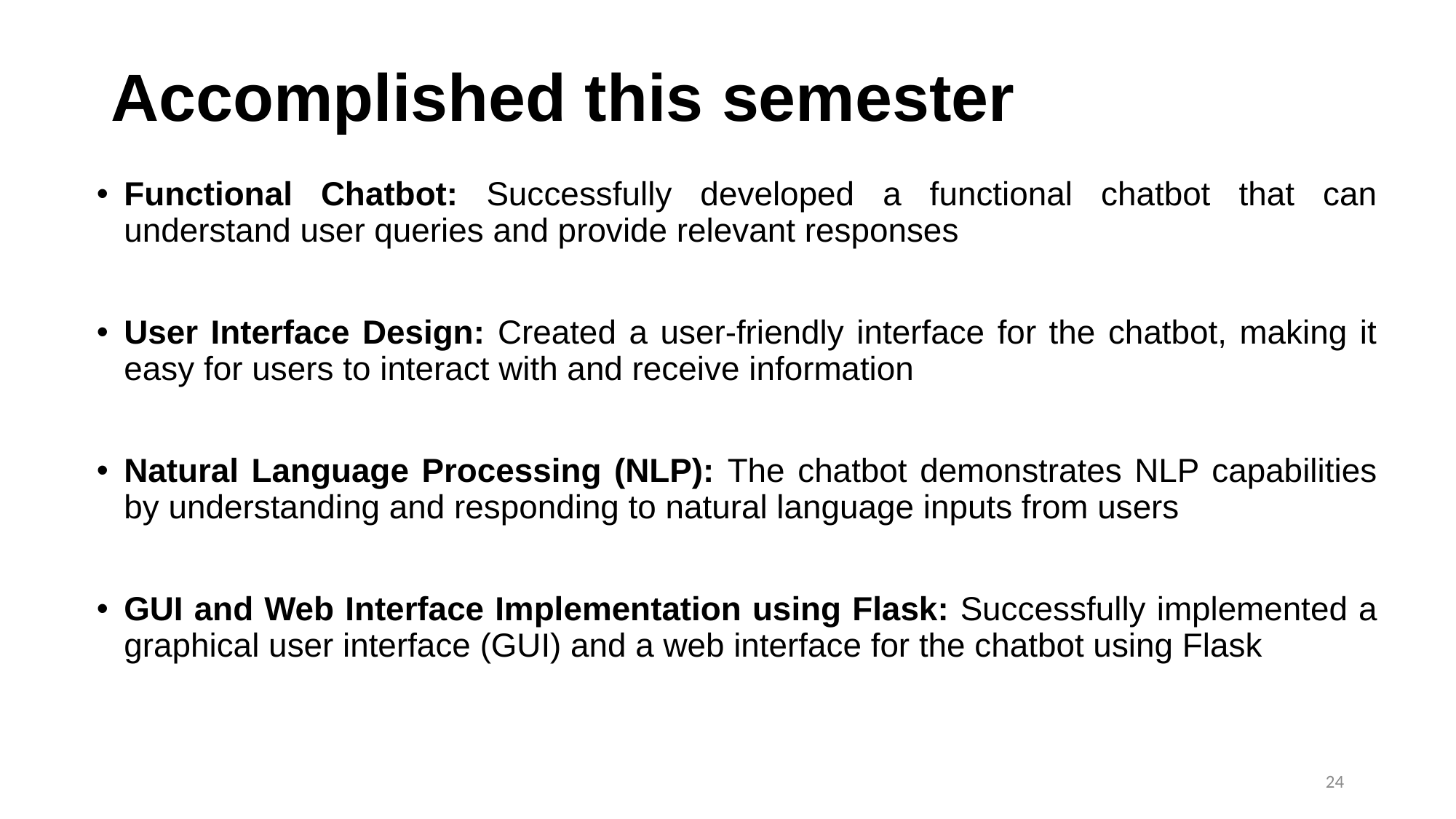

# Accomplished this semester
Functional Chatbot: Successfully developed a functional chatbot that can understand user queries and provide relevant responses

User Interface Design: Created a user-friendly interface for the chatbot, making it easy for users to interact with and receive information

Natural Language Processing (NLP): The chatbot demonstrates NLP capabilities by understanding and responding to natural language inputs from users

GUI and Web Interface Implementation using Flask: Successfully implemented a graphical user interface (GUI) and a web interface for the chatbot using Flask

24